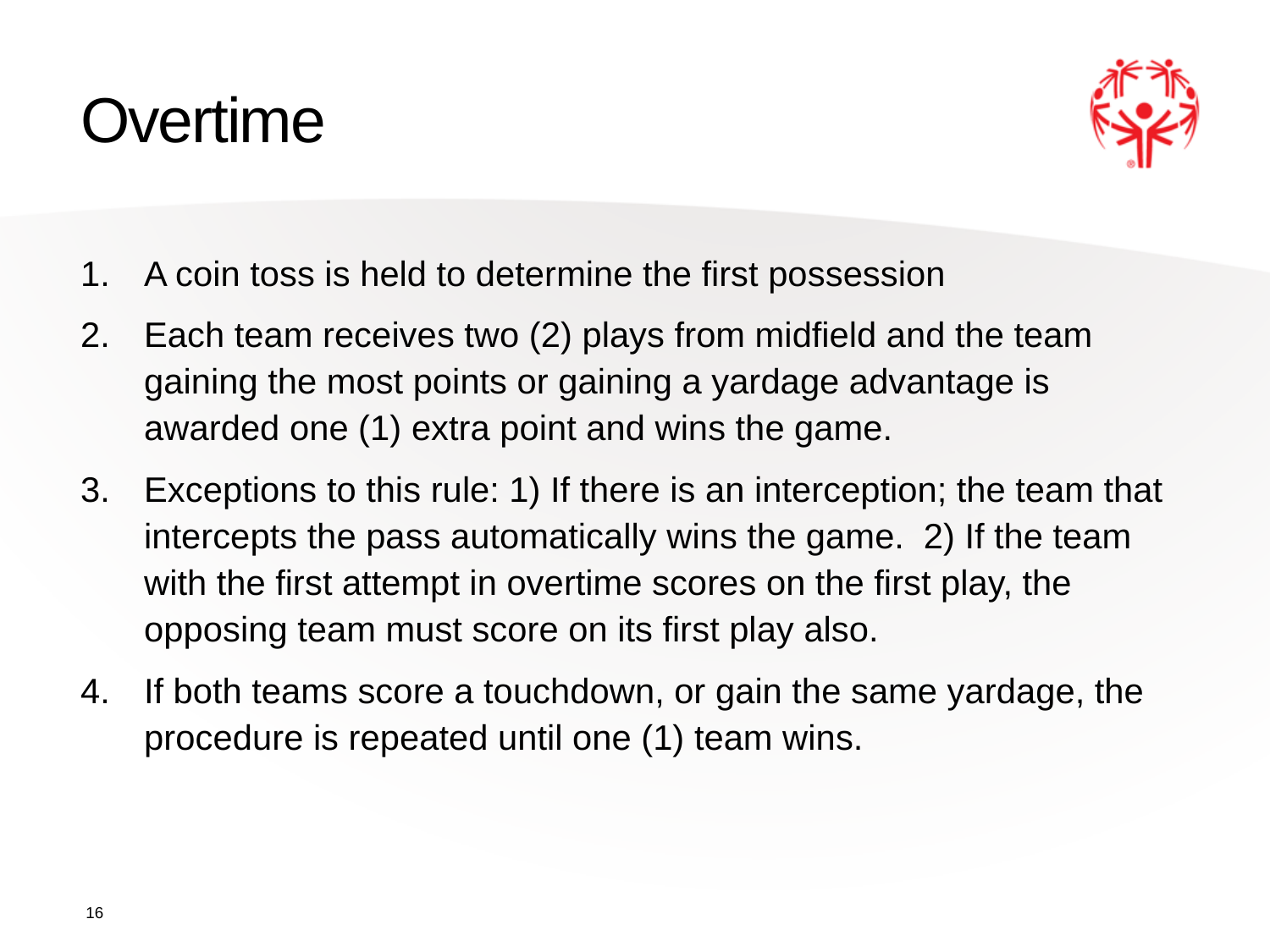

# Overtime
A coin toss is held to determine the first possession
Each team receives two (2) plays from midfield and the team gaining the most points or gaining a yardage advantage is awarded one (1) extra point and wins the game.
Exceptions to this rule: 1) If there is an interception; the team that intercepts the pass automatically wins the game.  2) If the team with the first attempt in overtime scores on the first play, the opposing team must score on its first play also.
If both teams score a touchdown, or gain the same yardage, the procedure is repeated until one (1) team wins.

16